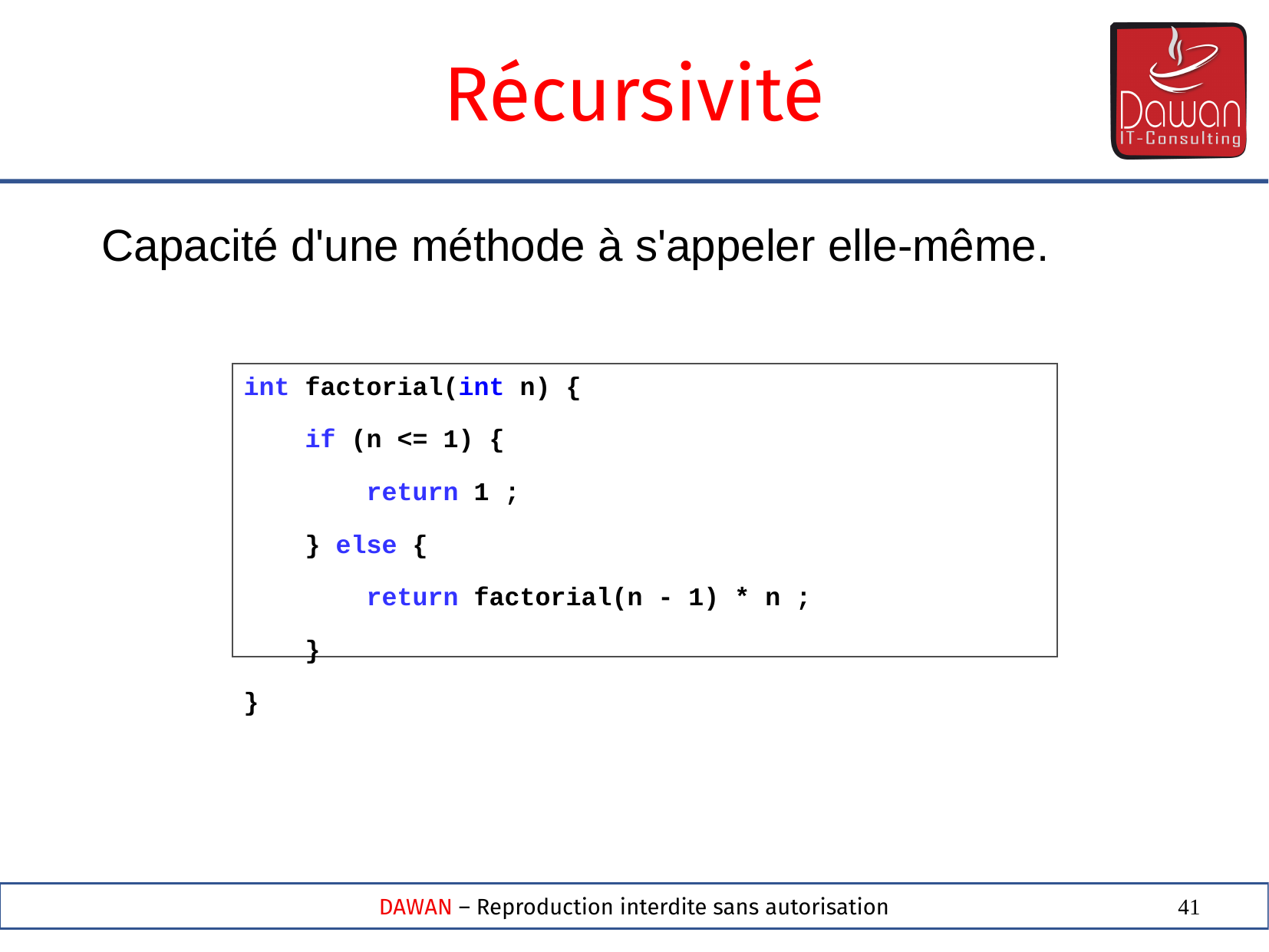

Récursivité
Capacité d'une méthode à s'appeler elle-même.

int factorial(int n) {
    if (n <= 1) {
        return 1 ;
    } else {
        return factorial(n - 1) * n ;
    }
}
41